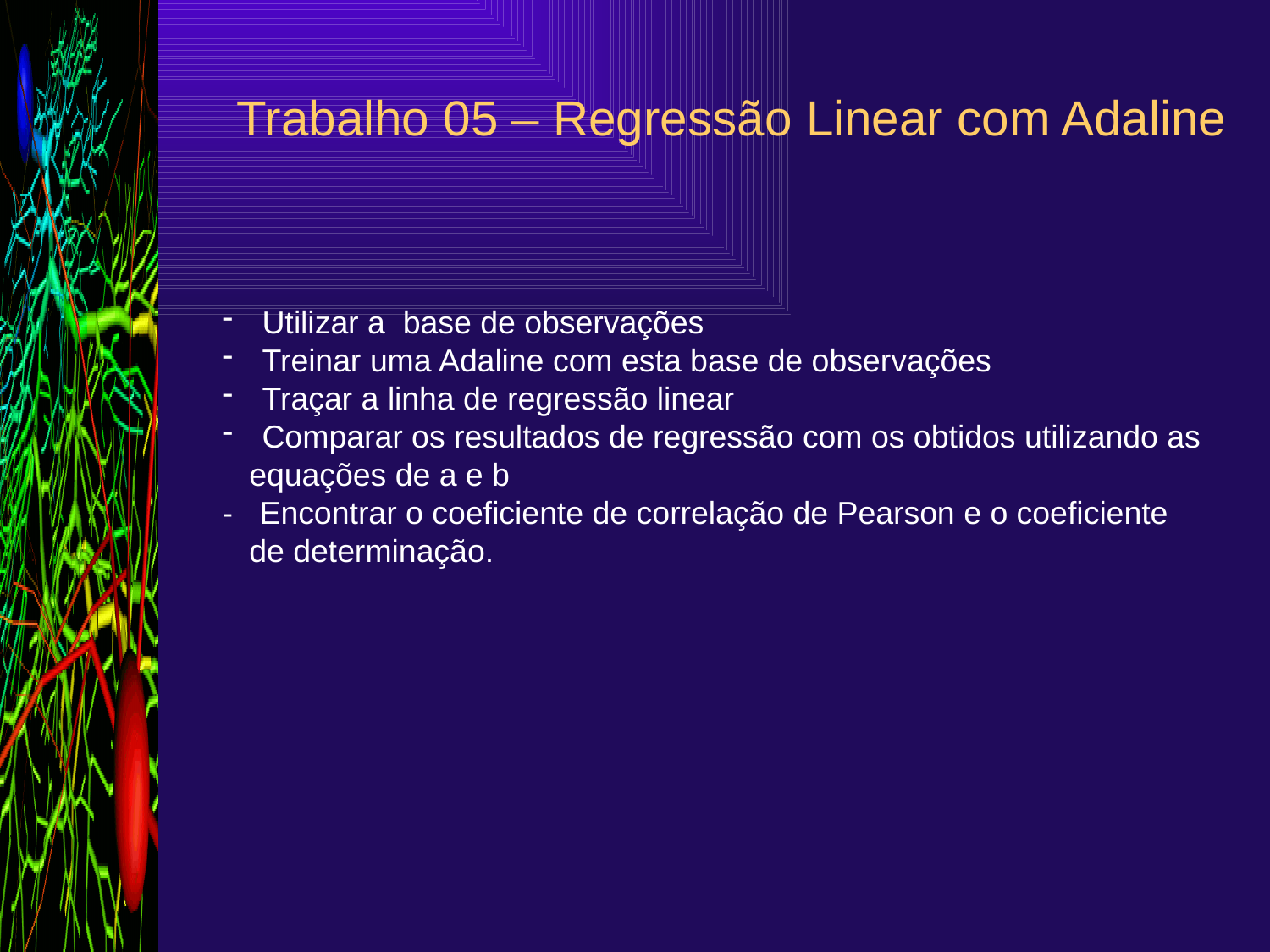

Trabalho 05 – Regressão Linear com Adaline
Utilizar a  base de observações
Treinar uma Adaline com esta base de observações
Traçar a linha de regressão linear
Comparar os resultados de regressão com os obtidos utilizando as
   equações de a e b
-   Encontrar o coeficiente de correlação de Pearson e o coeficiente
   de determinação.